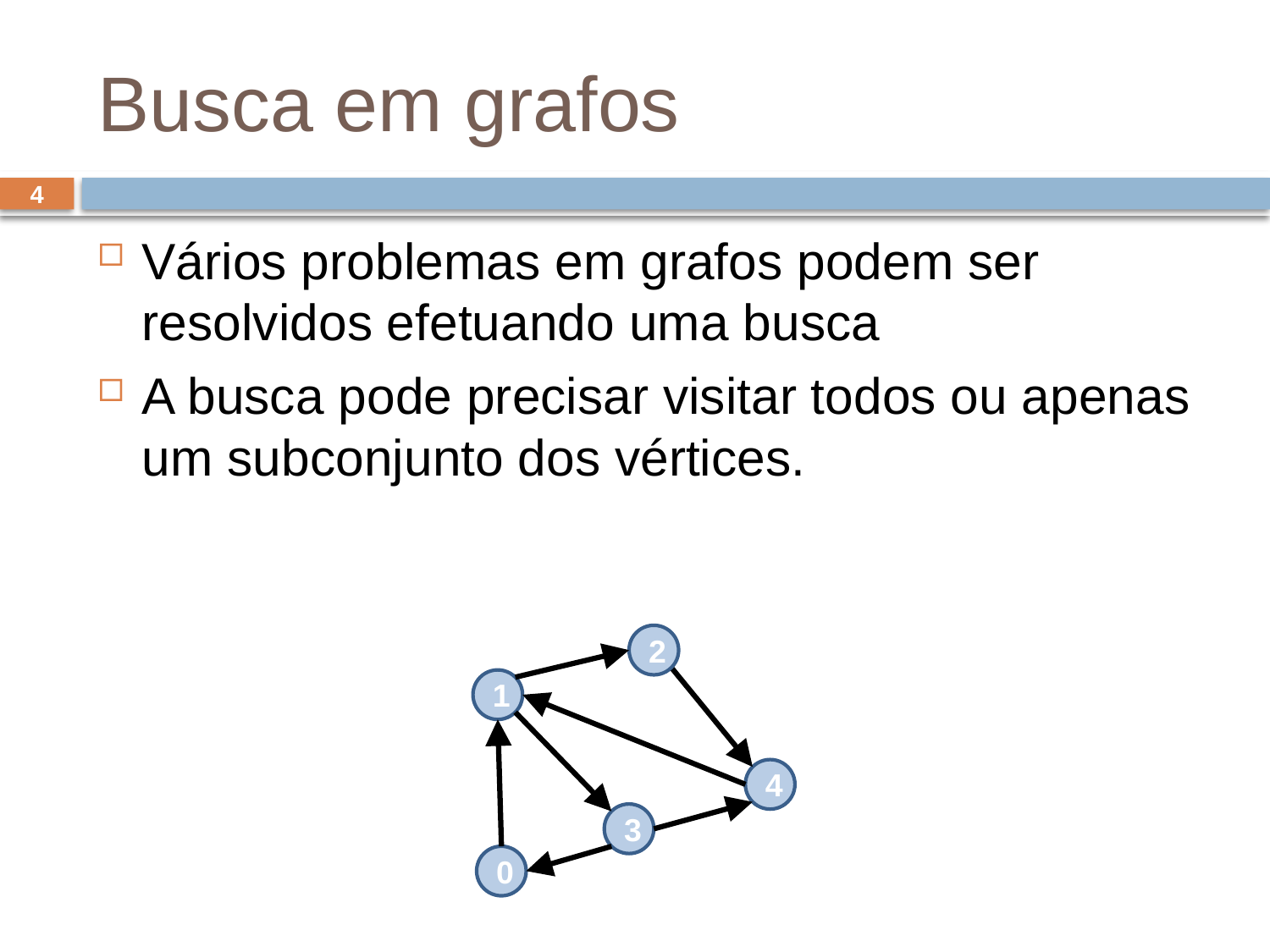

# Busca em grafos
4
Vários problemas em grafos podem ser resolvidos efetuando uma busca
A busca pode precisar visitar todos ou apenas um subconjunto dos vértices.

2
1
4
3
0